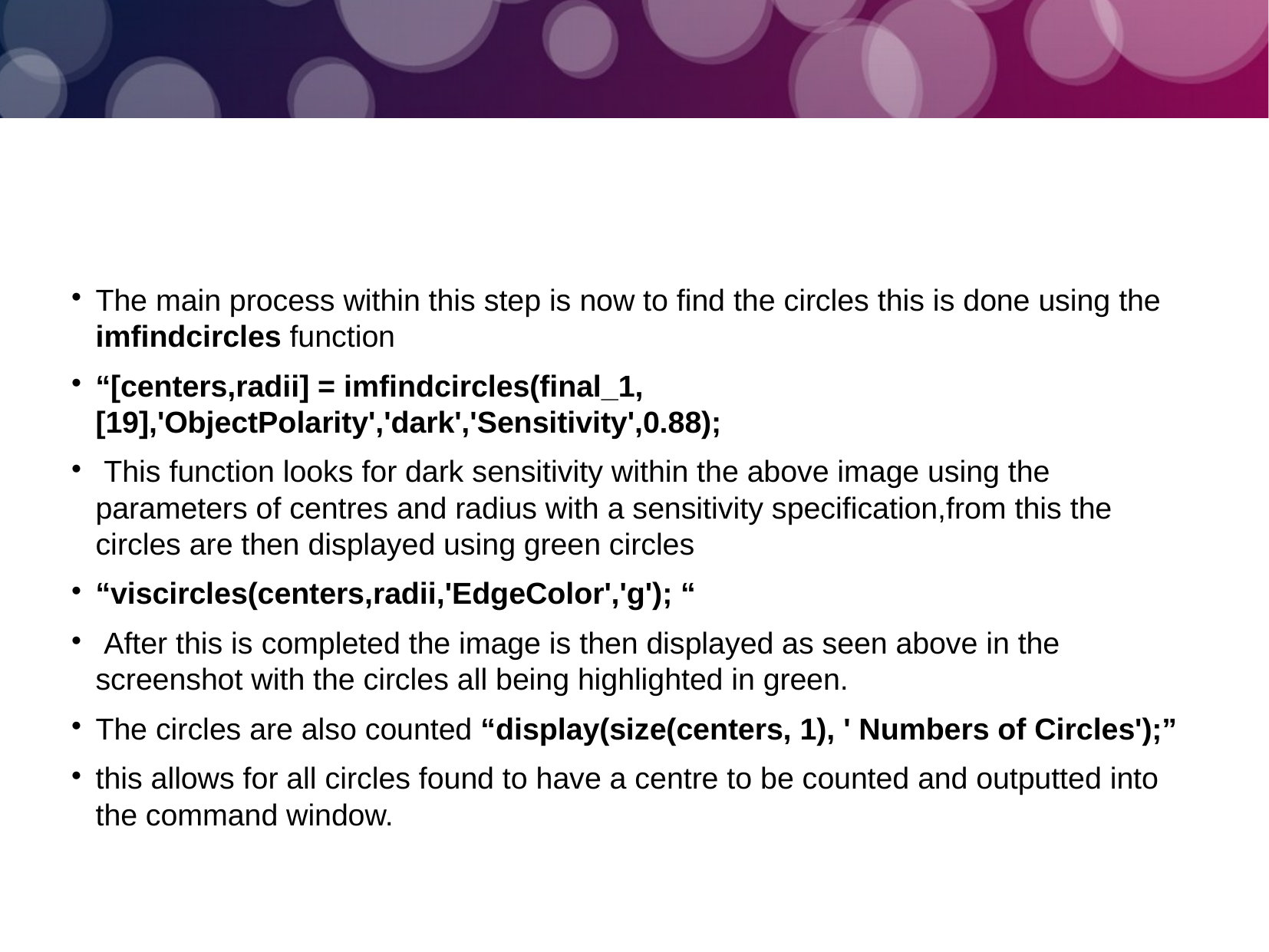

The main process within this step is now to find the circles this is done using the imfindcircles function
“[centers,radii] = imfindcircles(final_1,[19],'ObjectPolarity','dark','Sensitivity',0.88);
 This function looks for dark sensitivity within the above image using the parameters of centres and radius with a sensitivity specification,from this the circles are then displayed using green circles
“viscircles(centers,radii,'EdgeColor','g'); “
 After this is completed the image is then displayed as seen above in the screenshot with the circles all being highlighted in green.
The circles are also counted “display(size(centers, 1), ' Numbers of Circles');”
this allows for all circles found to have a centre to be counted and outputted into the command window.